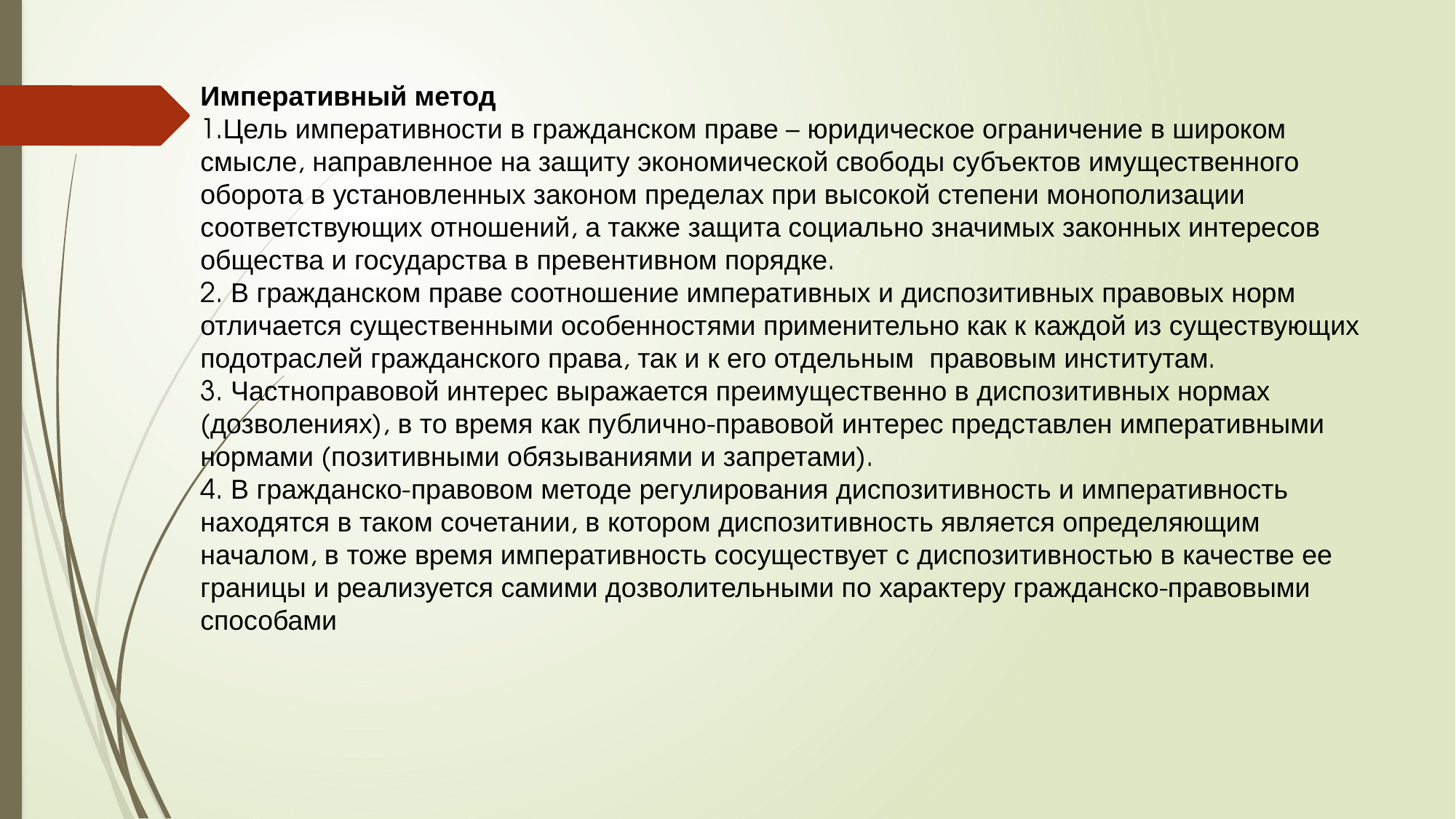

Императивный метод
1.Цель императивности в гражданском праве – юридическое ограничение в широком смысле, направленное на защиту экономической свободы субъектов имущественного оборота в установленных законом пределах при высокой степени монополизации соответствующих отношений, а также защита социально значимых законных интересов общества и государства в превентивном порядке.
2. В гражданском праве соотношение императивных и диспозитивных правовых норм отличается существенными особенностями применительно как к каждой из существующих подотраслей гражданского права, так и к его отдельным  правовым институтам.
3. Частноправовой интерес выражается преимущественно в диспозитивных нормах (дозволениях), в то время как публично-правовой интерес представлен императивными нормами (позитивными обязываниями и запретами).
4. В гражданско-правовом методе регулирования диспозитивность и императивность находятся в таком сочетании, в котором диспозитивность является определяющим началом, в тоже время императивность сосуществует с диспозитивностью в качестве ее границы и реализуется самими дозволительными по характеру гражданско-правовыми способами